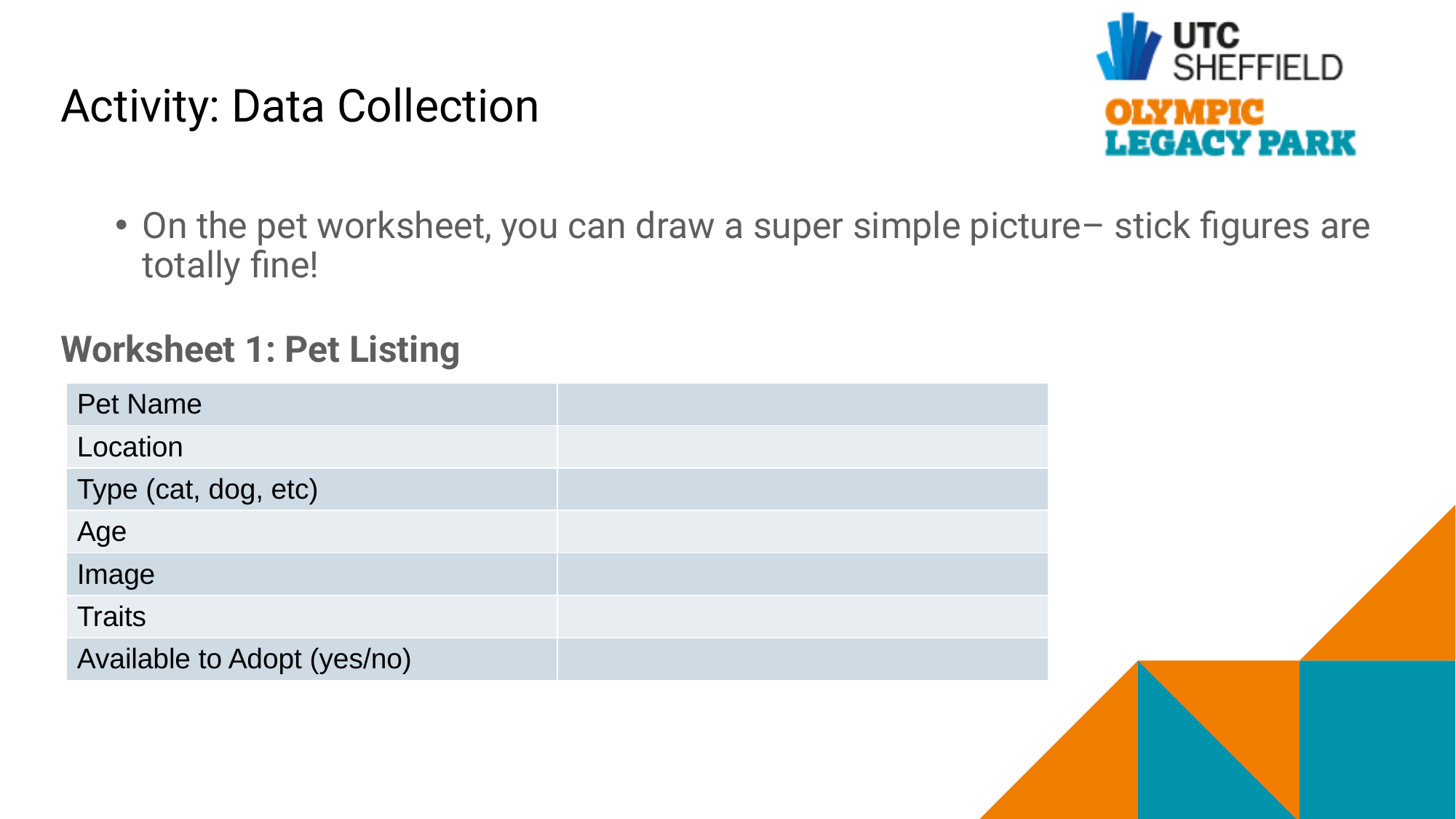

# Activity: Data Collection
On the pet worksheet, you can draw a super simple picture– stick figures are totally fine!
Worksheet 1: Pet Listing
| Pet Name |  |
| --- | --- |
| Location |  |
| Type (cat, dog, etc) |  |
| Age |  |
| Image |  |
| Traits |  |
| Available to Adopt (yes/no) |  |